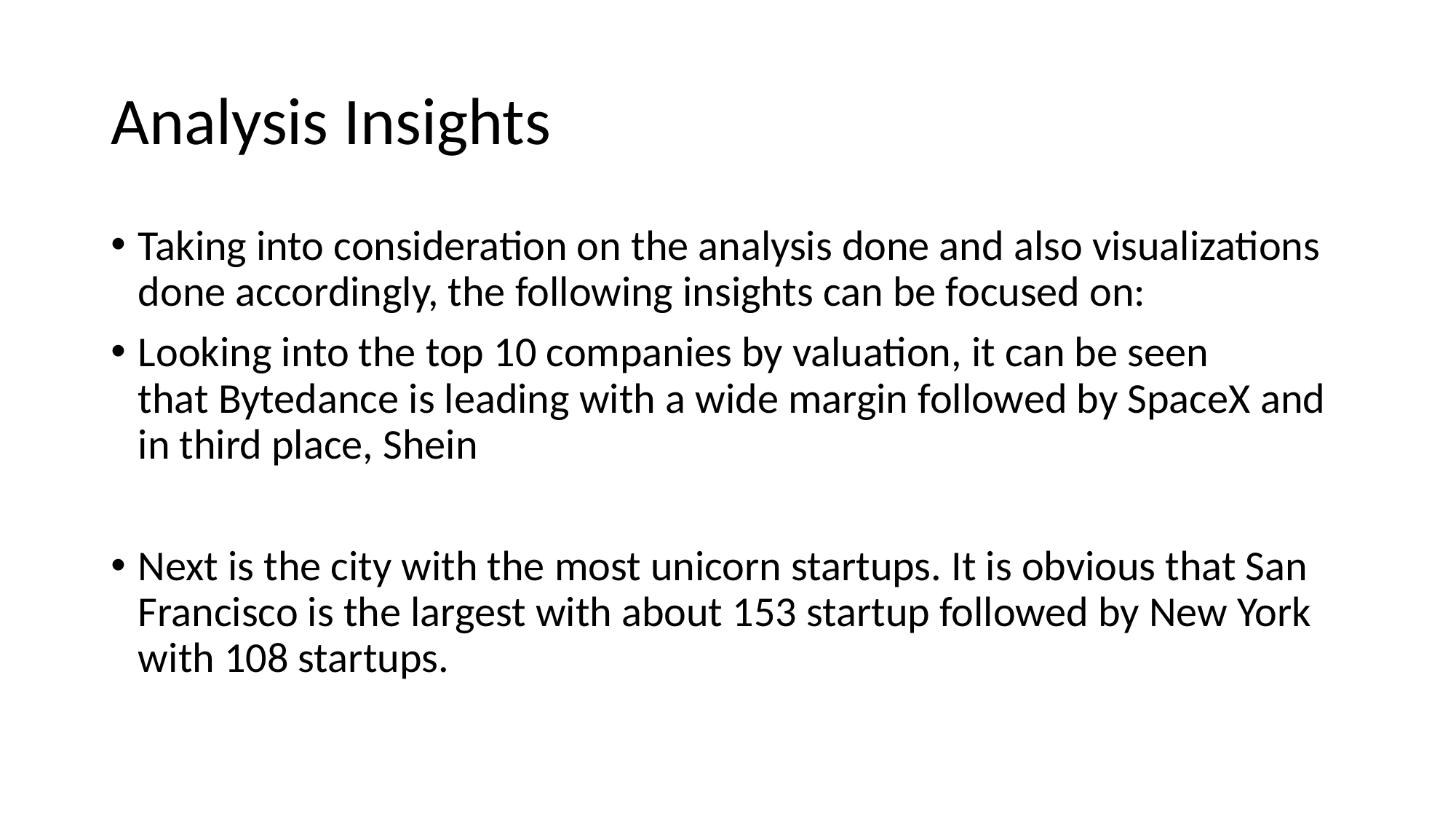

# Analysis Insights
Taking into consideration on the analysis done and also visualizations done accordingly, the following insights can be focused on:
Looking into the top 10 companies by valuation, it can be seen  that Bytedance is leading with a wide margin followed by SpaceX and in third place, Shein

Next is the city with the most unicorn startups. It is obvious that San Francisco is the largest with about 153 startup followed by New York with 108 startups.